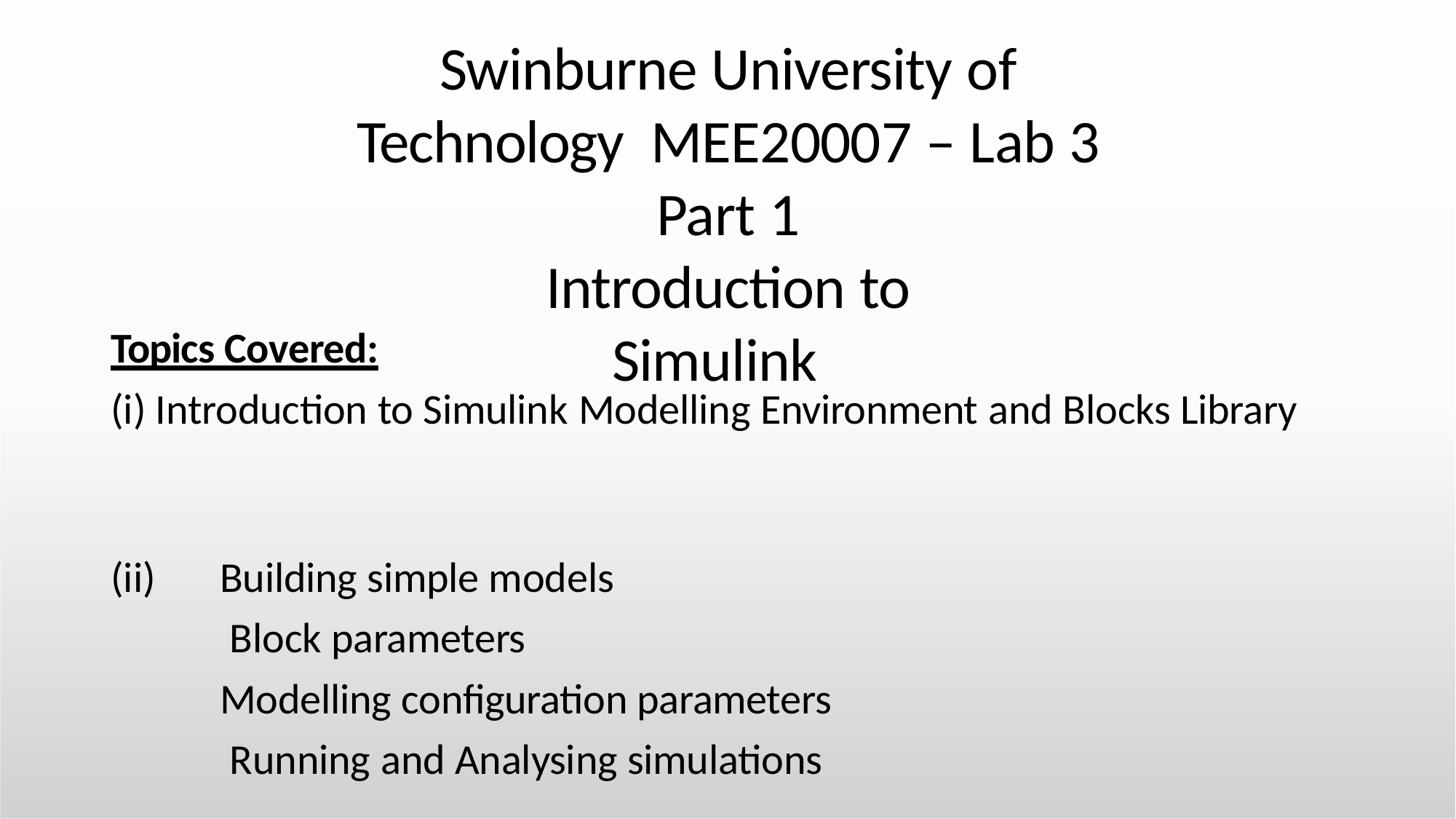

# Swinburne University of Technology  MEE20007 – Lab 3 Part 1
Introduction to Simulink
Topics Covered:
(i) Introduction to Simulink Modelling Environment and Blocks Library
Building simple models  Block parameters
Modelling configuration parameters  Running and Analysing simulations
(ii)